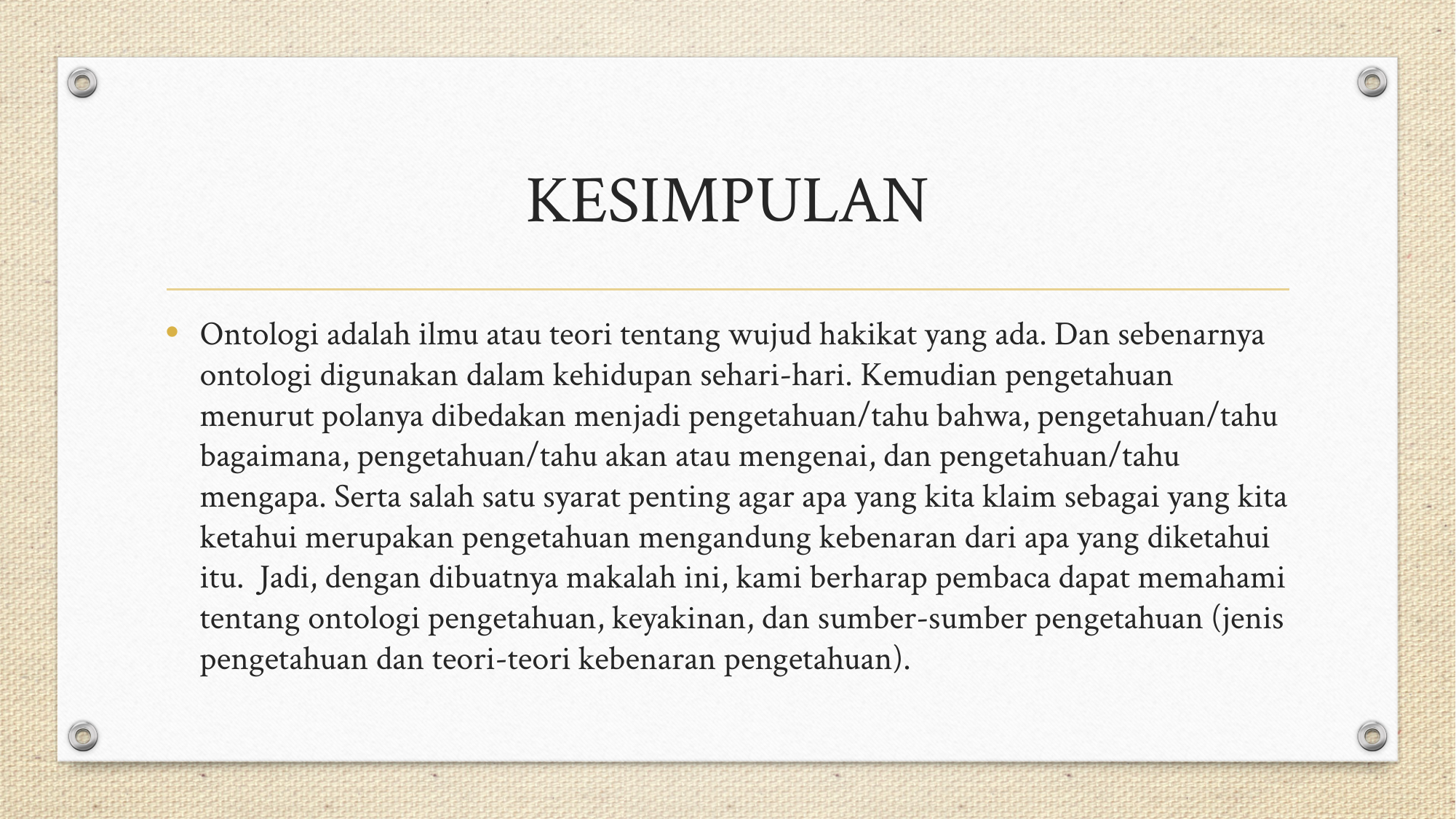

# KESIMPULAN
Ontologi adalah ilmu atau teori tentang wujud hakikat yang ada. Dan sebenarnya ontologi digunakan dalam kehidupan sehari-hari. Kemudian pengetahuan menurut polanya dibedakan menjadi pengetahuan/tahu bahwa, pengetahuan/tahu bagaimana, pengetahuan/tahu akan atau mengenai, dan pengetahuan/tahu mengapa. Serta salah satu syarat penting agar apa yang kita klaim sebagai yang kita ketahui merupakan pengetahuan mengandung kebenaran dari apa yang diketahui itu.  Jadi, dengan dibuatnya makalah ini, kami berharap pembaca dapat memahami tentang ontologi pengetahuan, keyakinan, dan sumber-sumber pengetahuan (jenis pengetahuan dan teori-teori kebenaran pengetahuan).